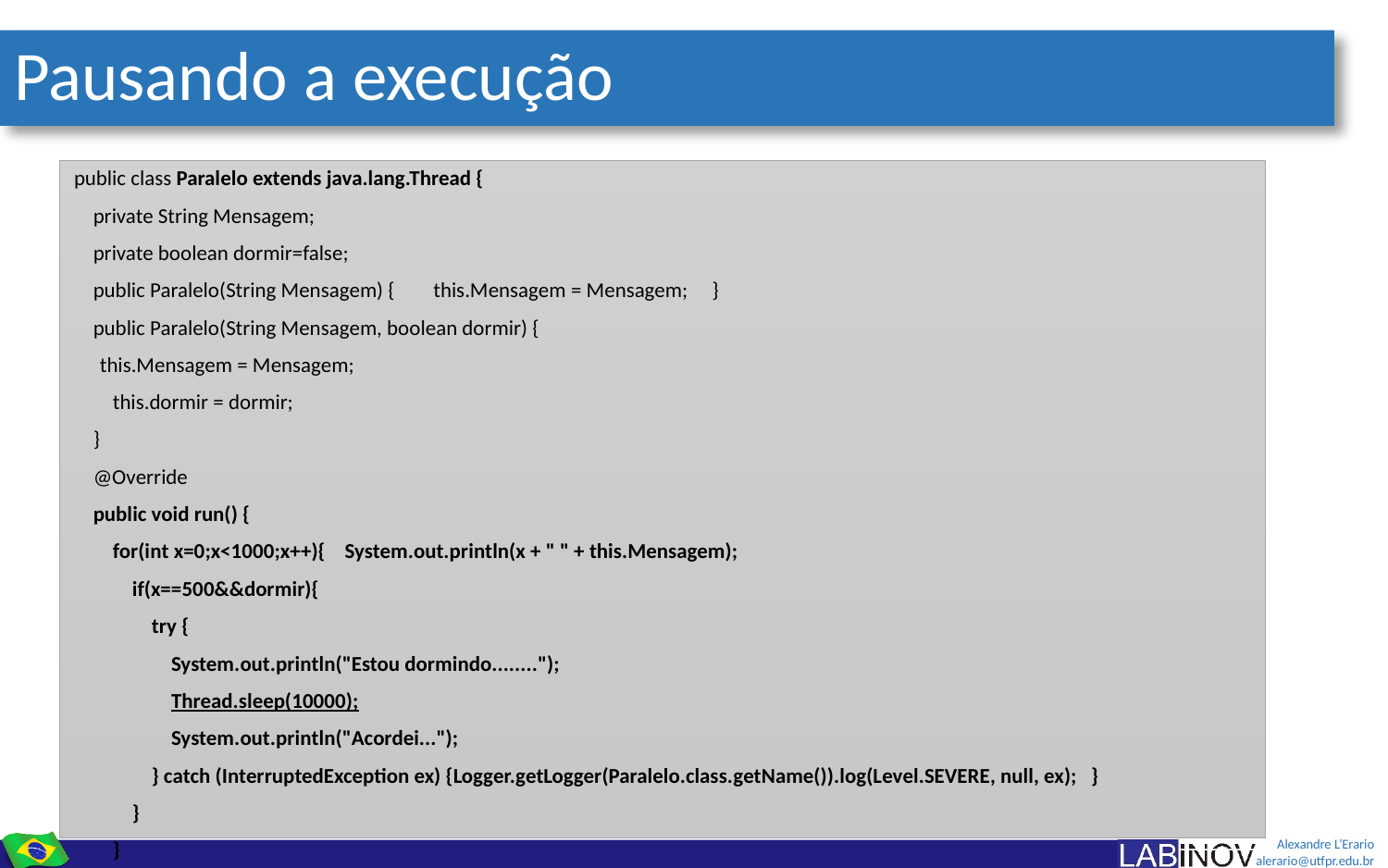

# Pausando a execução
public class Paralelo extends java.lang.Thread {
    private String Mensagem;
    private boolean dormir=false;
    public Paralelo(String Mensagem) {        this.Mensagem = Mensagem;     }
    public Paralelo(String Mensagem, boolean dormir) {
	this.Mensagem = Mensagem;
        this.dormir = dormir;
    }
    @Override
    public void run() {
        for(int x=0;x<1000;x++){    System.out.println(x + " " + this.Mensagem);
            if(x==500&&dormir){
                try {
                    System.out.println("Estou dormindo........");
                    Thread.sleep(10000);
                    System.out.println("Acordei...");
                } catch (InterruptedException ex) {Logger.getLogger(Paralelo.class.getName()).log(Level.SEVERE, null, ex);   }
            }
        }
    }